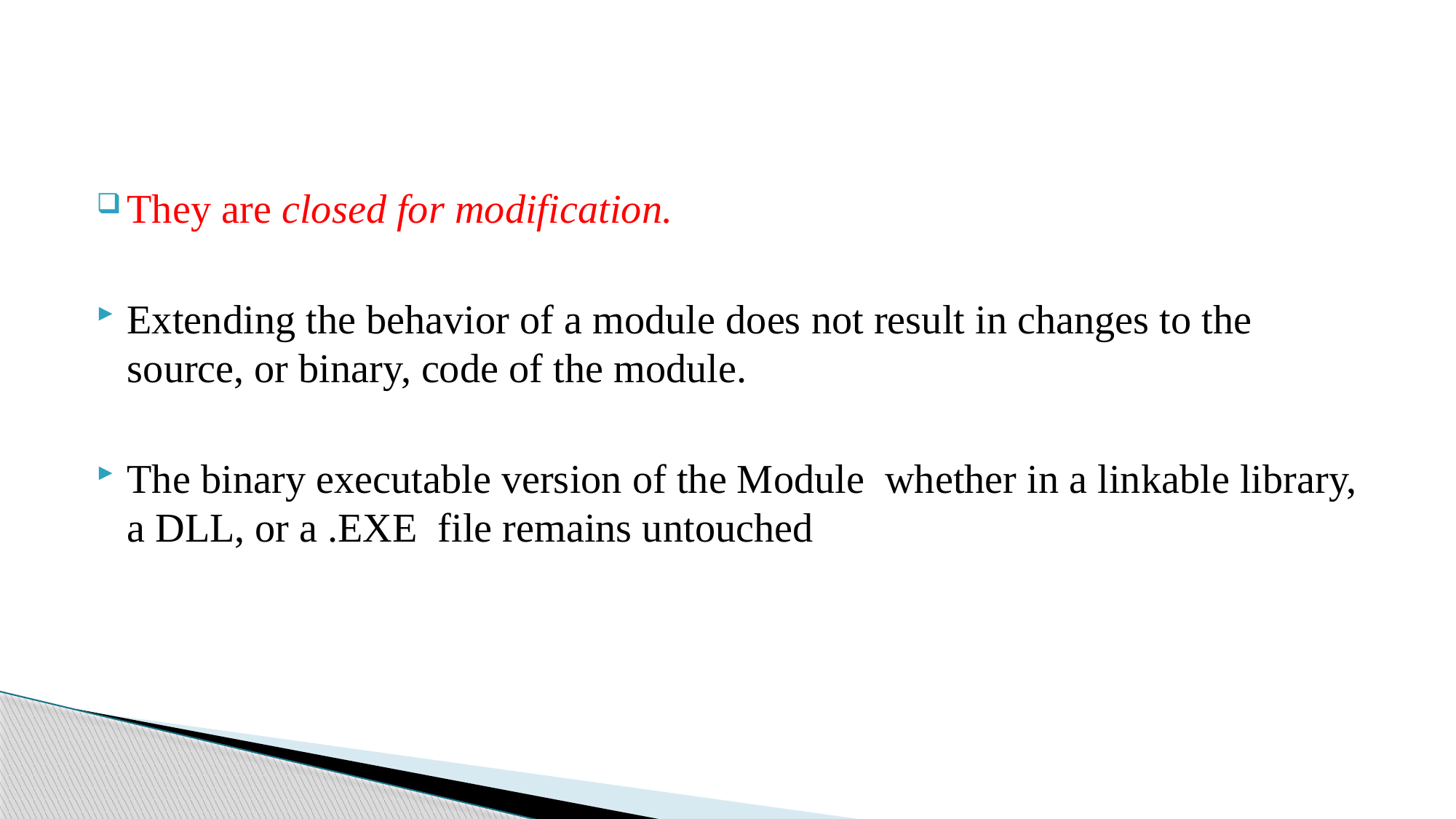

#
They are closed for modification.

Extending the behavior of a module does not result in changes to the source, or binary, code of the module.

The binary executable version of the Module  whether in a linkable library, a DLL, or a .EXE  file remains untouched